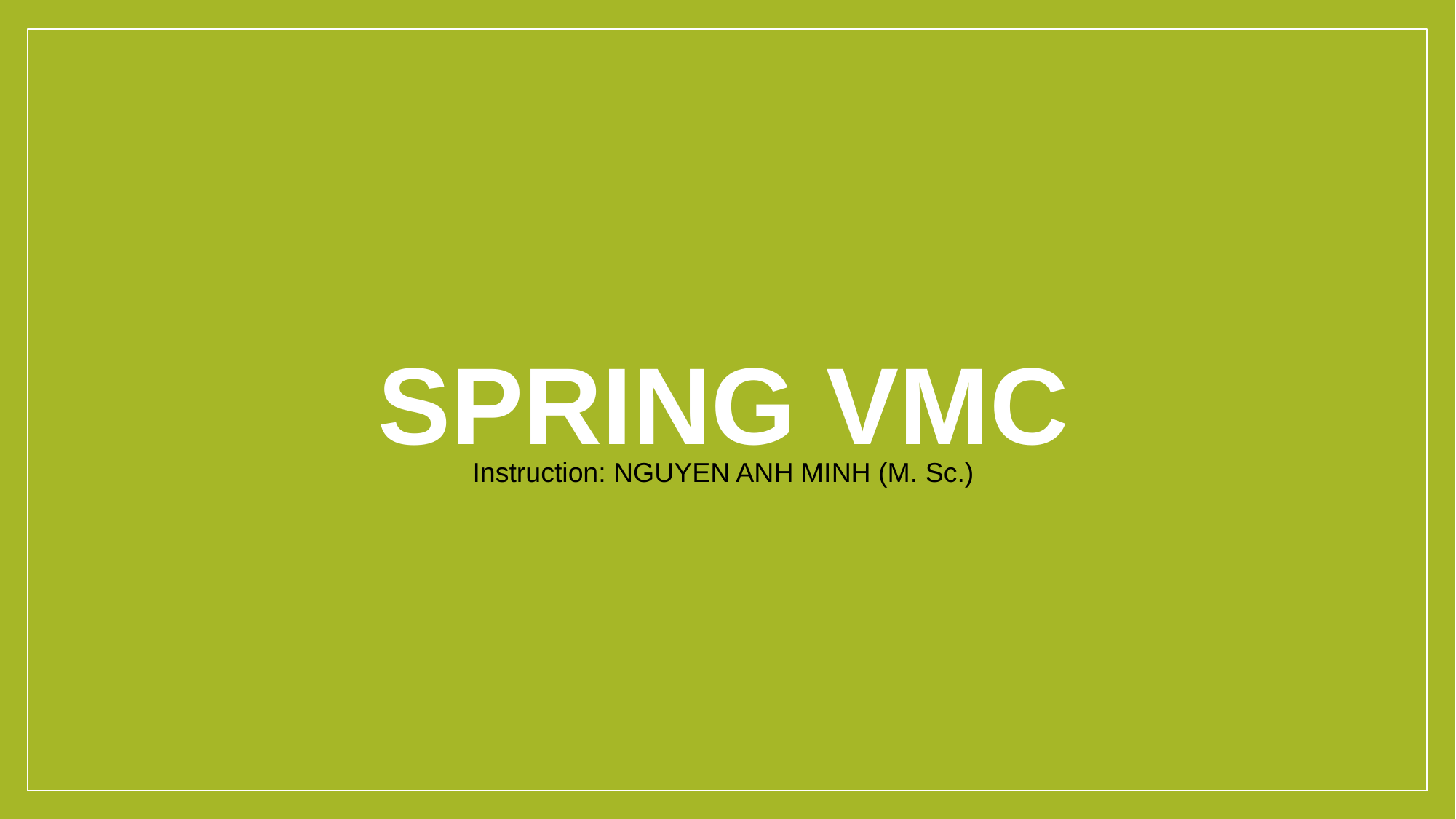

# Spring vmc
Instruction: NGUYEN ANH MINH (M. Sc.)